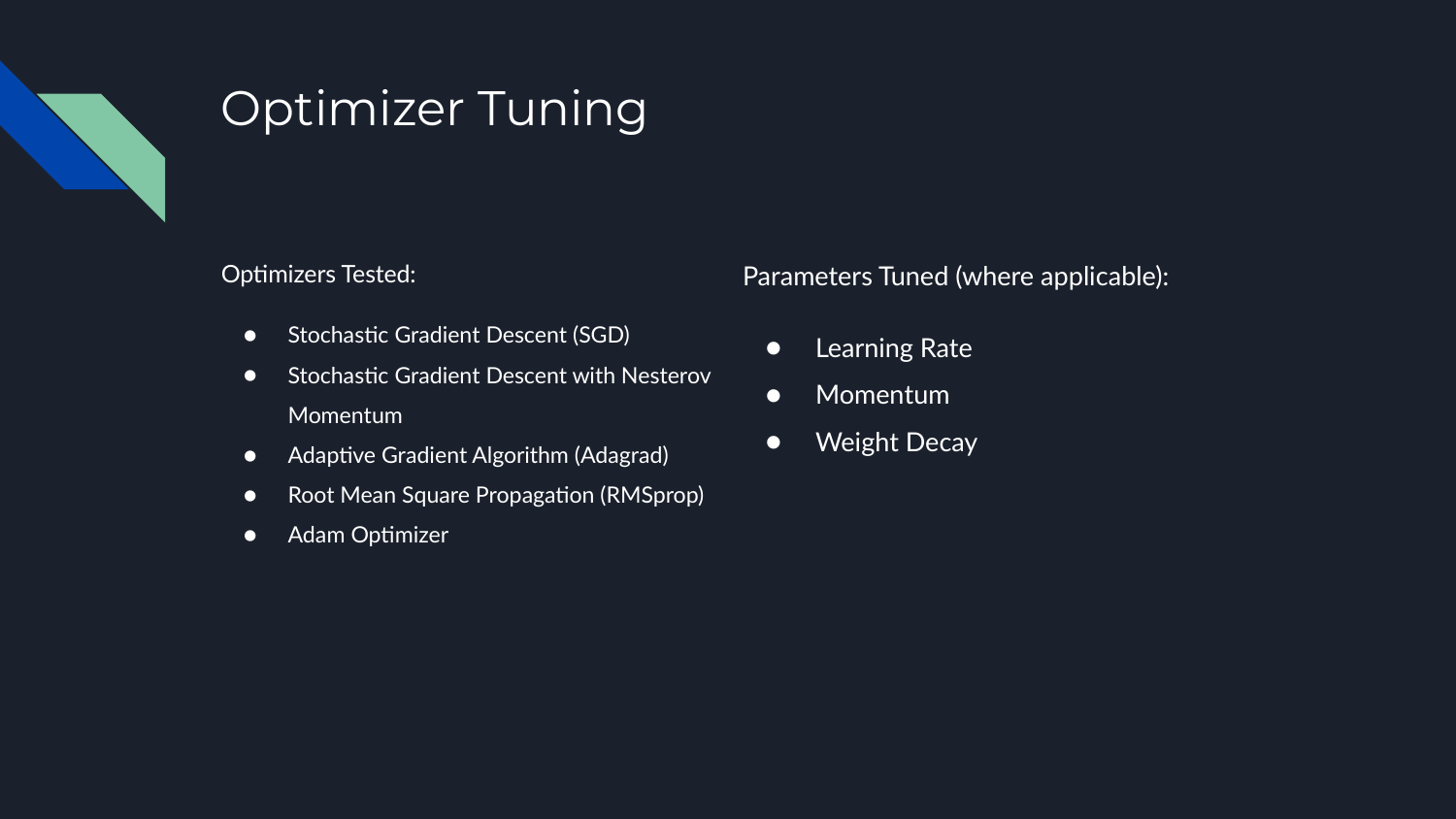

# Optimizer Tuning
Optimizers Tested:
Stochastic Gradient Descent (SGD)
Stochastic Gradient Descent with Nesterov Momentum
Adaptive Gradient Algorithm (Adagrad)
Root Mean Square Propagation (RMSprop)
Adam Optimizer
Parameters Tuned (where applicable):
Learning Rate
Momentum
Weight Decay